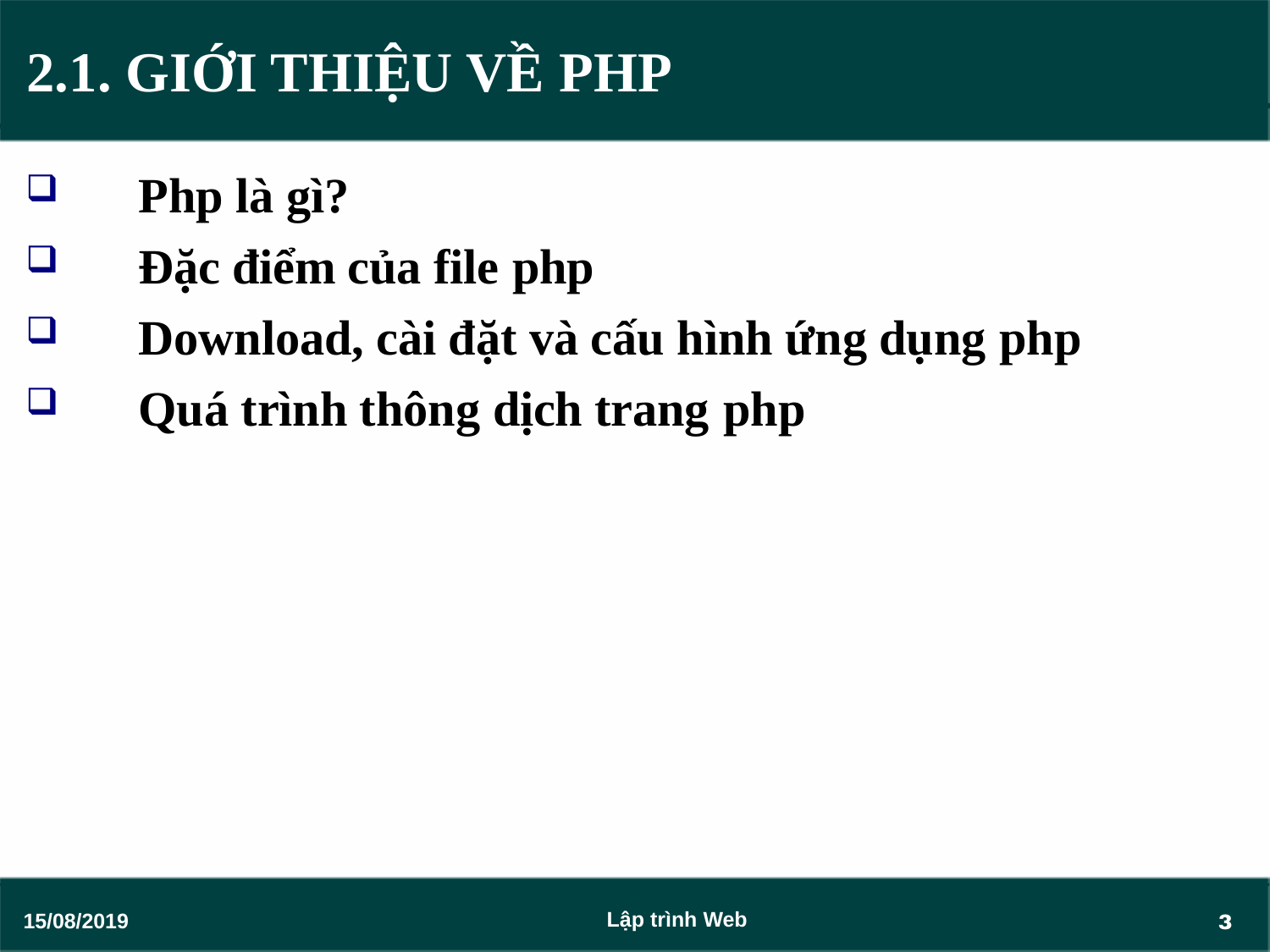

# 2.1. GIỚI THIỆU VỀ PHP
Php là gì?
Đặc điểm của file php
Download, cài đặt và cấu hình ứng dụng php
Quá trình thông dịch trang php
3
Lập trình Web
15/08/2019